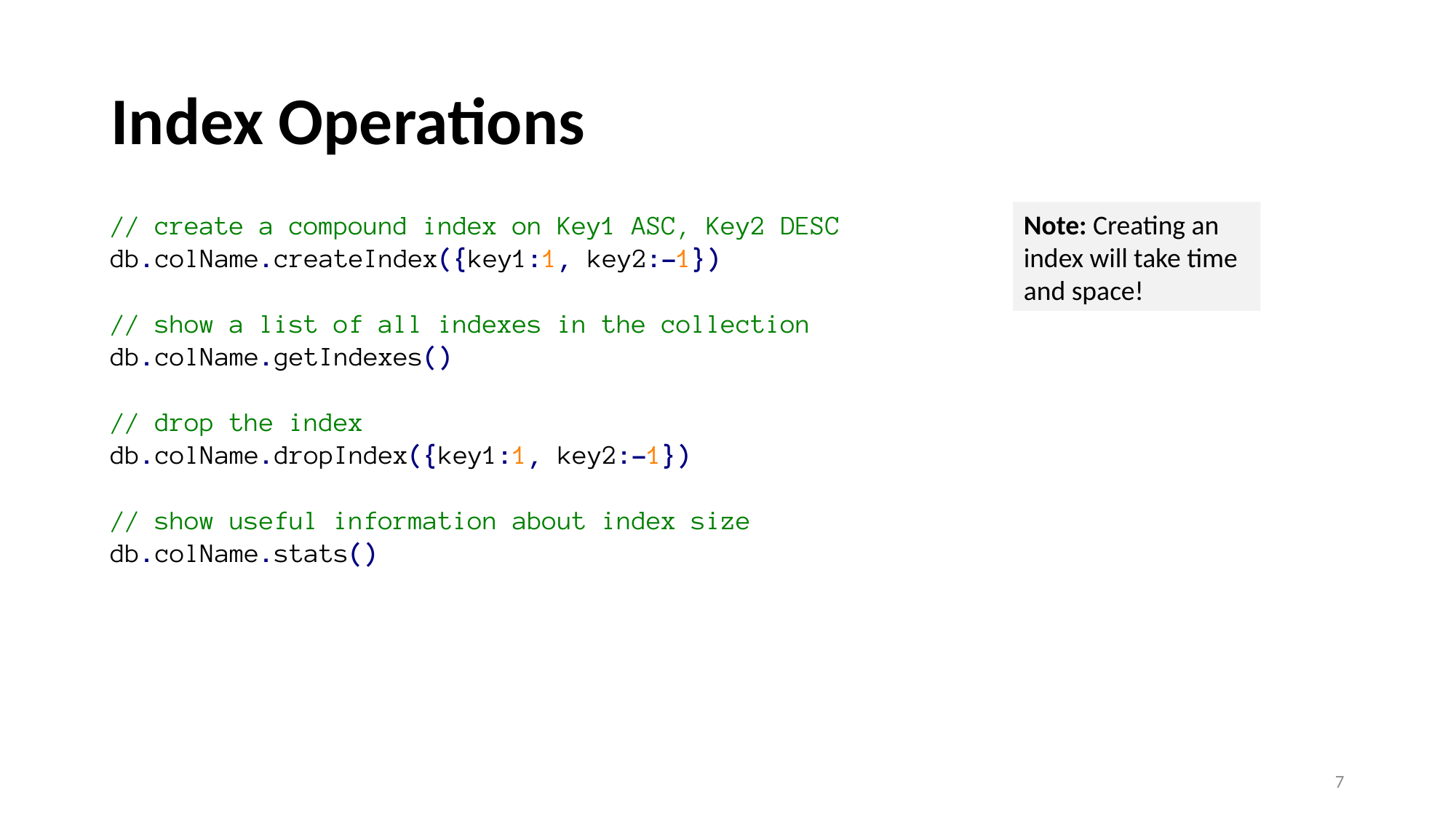

# Index Operations
// create a compound index on Key1 ASC, Key2 DESC
db.colName.createIndex({key1:1, key2:-1})

// show a list of all indexes in the collection
db.colName.getIndexes()

// drop the index
db.colName.dropIndex({key1:1, key2:-1})

// show useful information about index size
db.colName.stats()
Note: Creating an index will take time and space!
7